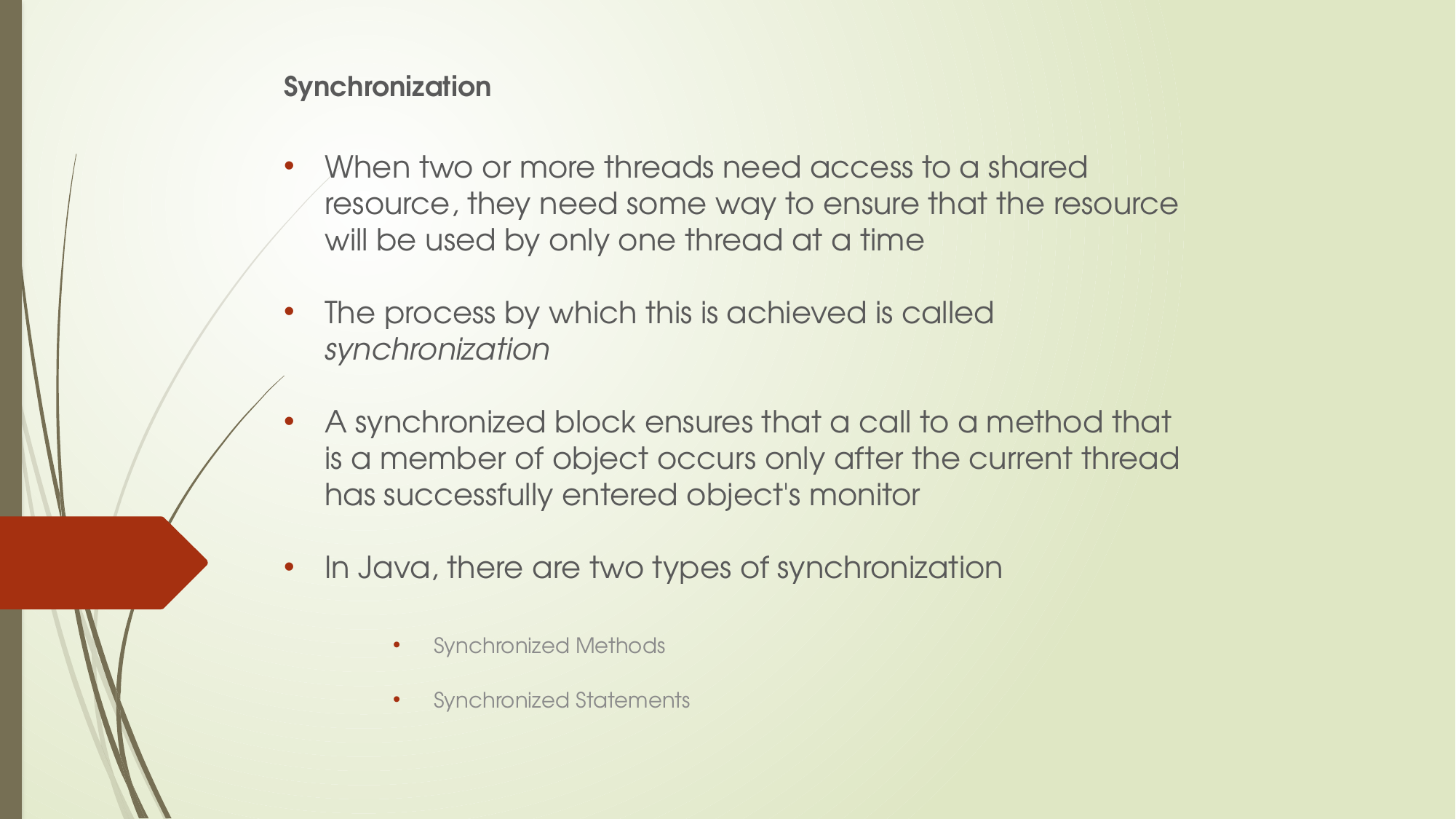

Synchronization
When two or more threads need access to a shared resource, they need some way to ensure that the resource will be used by only one thread at a time
The process by which this is achieved is called synchronization
A synchronized block ensures that a call to a method that is a member of object occurs only after the current thread has successfully entered object's monitor
In Java, there are two types of synchronization
Synchronized Methods
Synchronized Statements